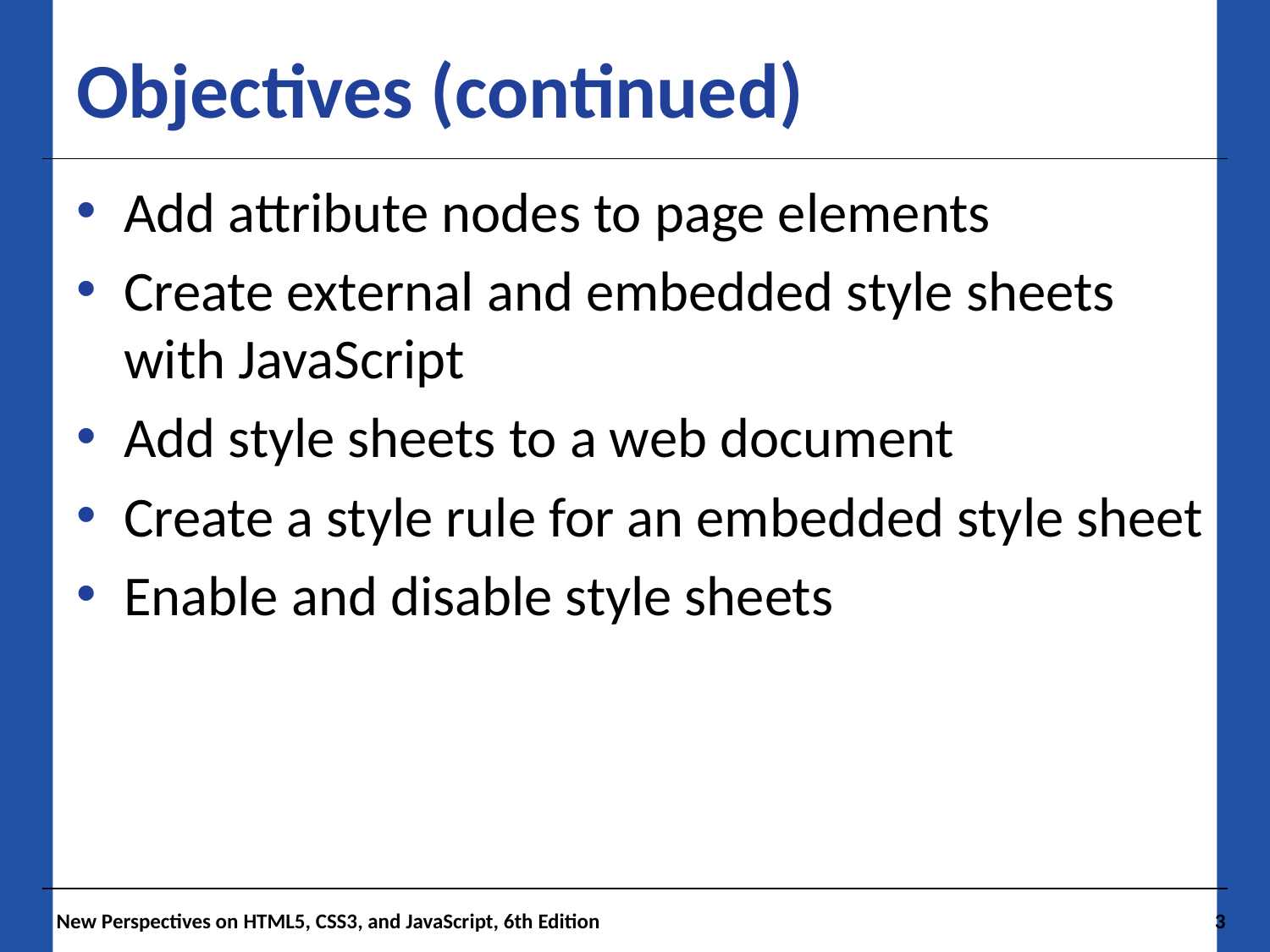

# Objectives (continued)
Add attribute nodes to page elements
Create external and embedded style sheets with JavaScript
Add style sheets to a web document
Create a style rule for an embedded style sheet
Enable and disable style sheets

         New Perspectives on HTML5, CSS3, and JavaScript, 6th Edition
3